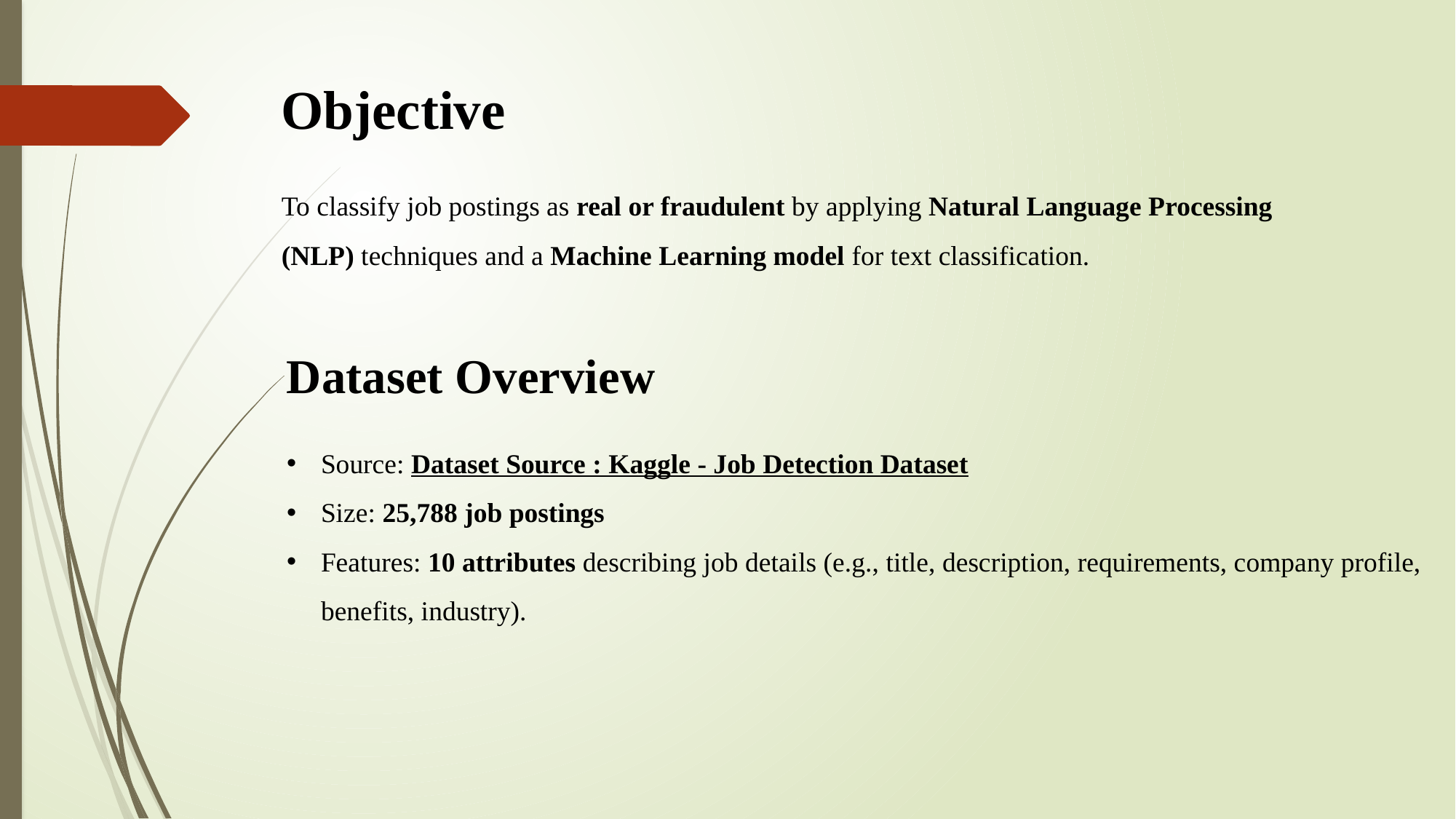

Objective

To classify job postings as real or fraudulent by applying Natural Language Processing (NLP) techniques and a Machine Learning model for text classification.

Dataset Overview
Source: Dataset Source : Kaggle - Job Detection Dataset
Size: 25,788 job postings
Features: 10 attributes describing job details (e.g., title, description, requirements, company profile, benefits, industry).